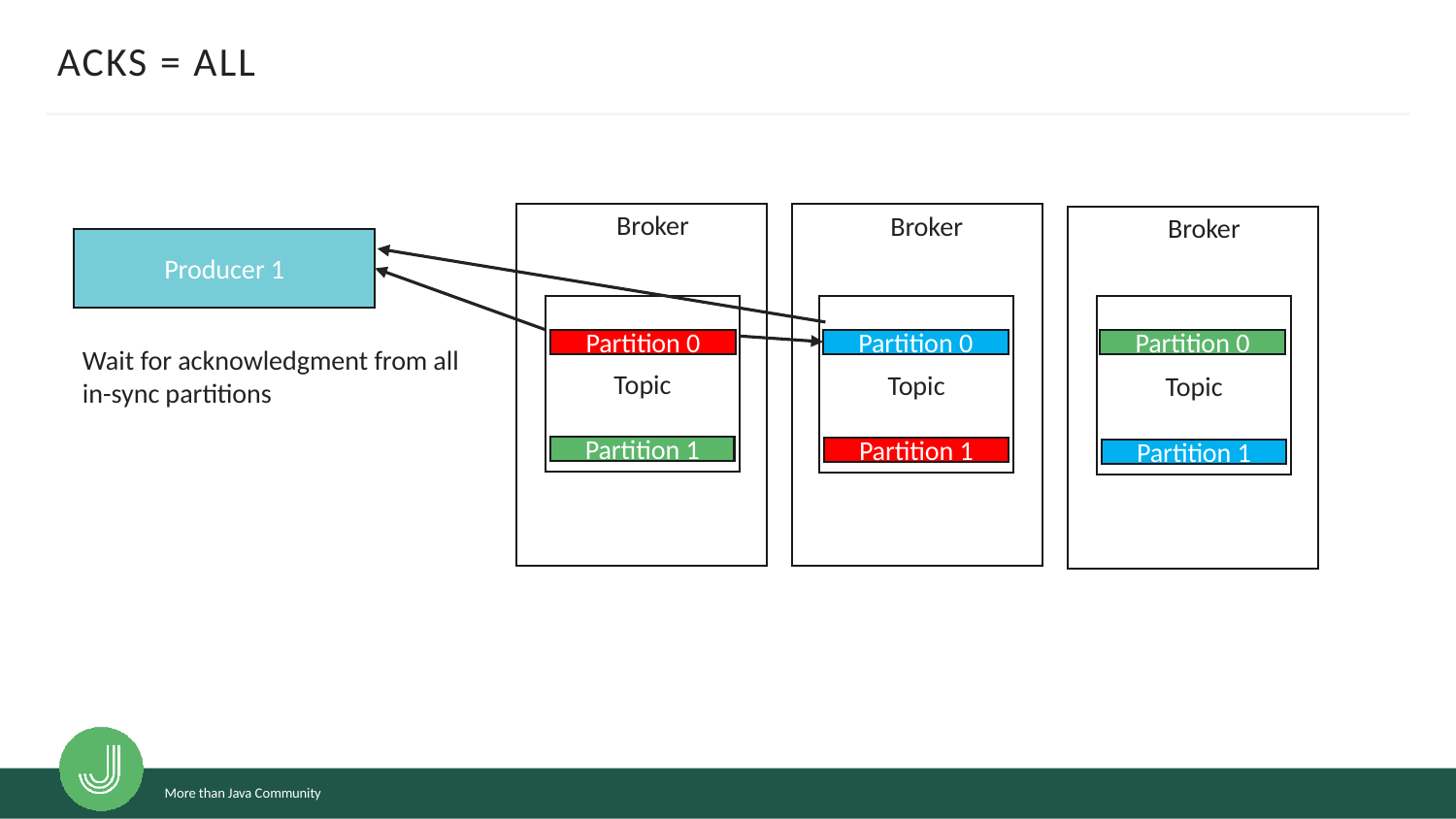

# ACKS = ALL
Broker
Broker
Broker
Brocker
Brocker
Brocker
Producer 1
Topic
Topic
Topic
Partition 0
Partition 0
Partition 0
Wait for acknowledgment from all in-sync partitions
Partition 1
Partition 1
Partition 1